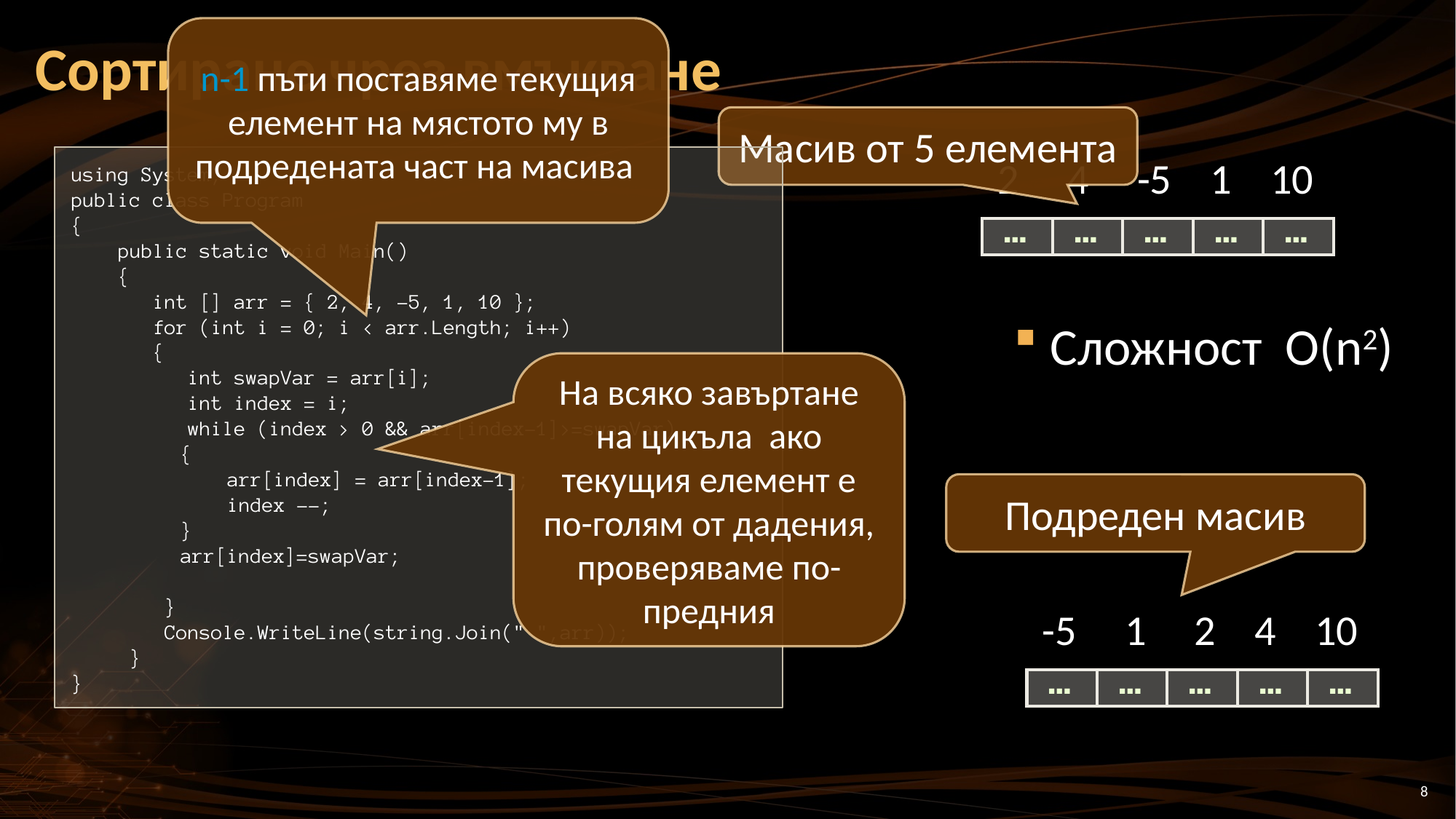

# Сортиране чрез вмъкване
n-1 пъти поставяме текущия елемент на мястото му в подредената част на масива
Масив от 5 елемента
2     4     -5    1    10
using System;
public class Program
{
    public static void Main()
    {
       int [] arr = { 2, 4, -5, 1, 10 };
       for (int i = 0; i < arr.Length; i++)
       {
          int swapVar = arr[i];
          int index = i;
          while (index > 0 && arr[index-1]>=swapVar)
	{
	    arr[index] = arr[index-1];
	    index --;
	}
	arr[index]=swapVar;

        }
        Console.WriteLine(string.Join(" ",arr));
     }
}
| … | … | … | … | … |
| --- | --- | --- | --- | --- |
Сложност  О(n2)

На всяко завъртане на цикъла  ако текущия елемент е по-голям от дадения, проверяваме по-предния
Подреден масив
-5     1     2    4    10
| … | … | … | … | … |
| --- | --- | --- | --- | --- |
8